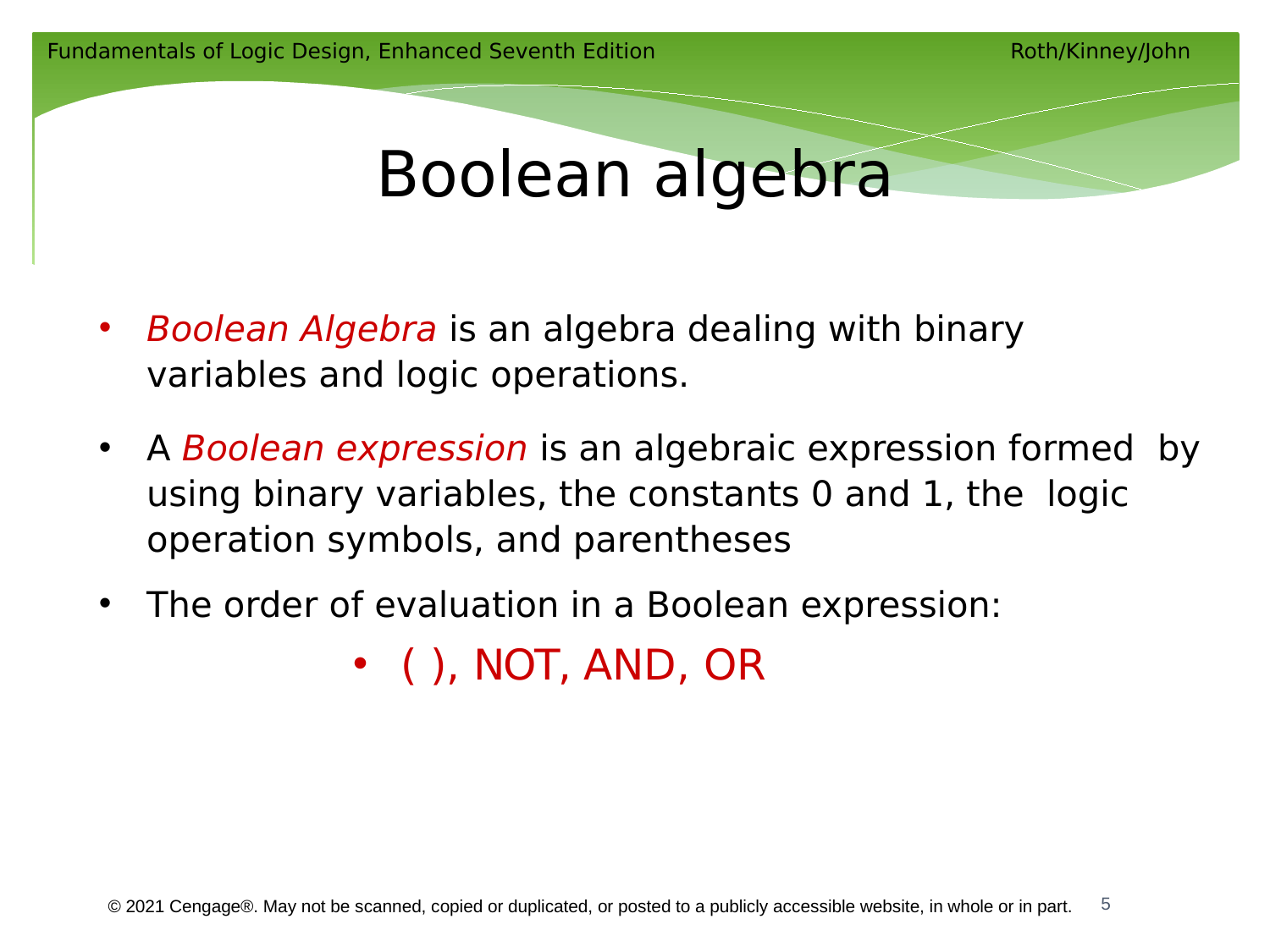

# Boolean algebra
Boolean Algebra is an algebra dealing with binary  variables and logic operations.
A Boolean expression is an algebraic expression formed  by using binary variables, the constants 0 and 1, the  logic operation symbols, and parentheses
The order of evaluation in a Boolean expression:
( ), NOT, AND, OR

5